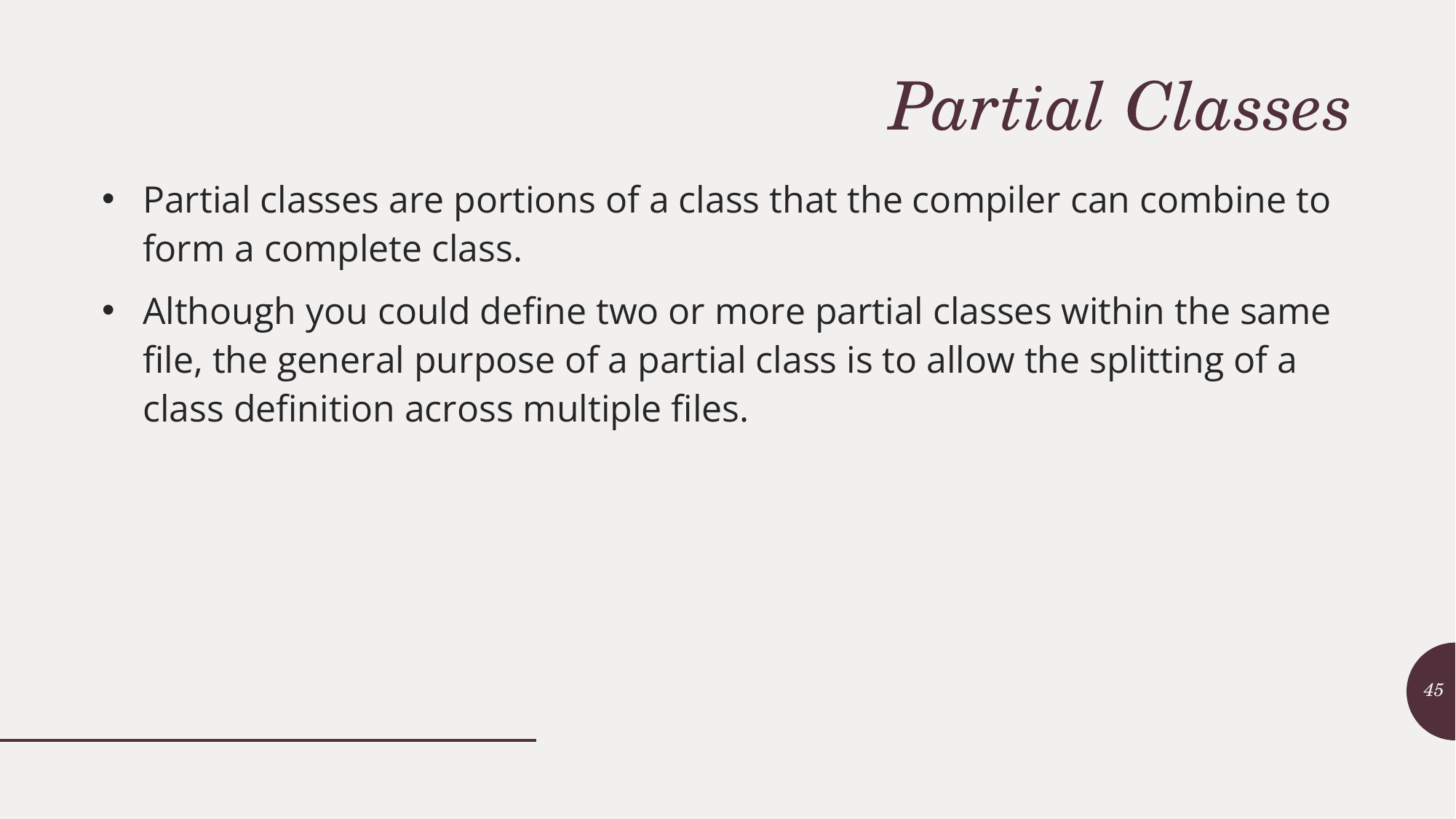

# Partial Classes
Partial classes are portions of a class that the compiler can combine to form a complete class.
Although you could define two or more partial classes within the same file, the general purpose of a partial class is to allow the splitting of a class definition across multiple files.
45